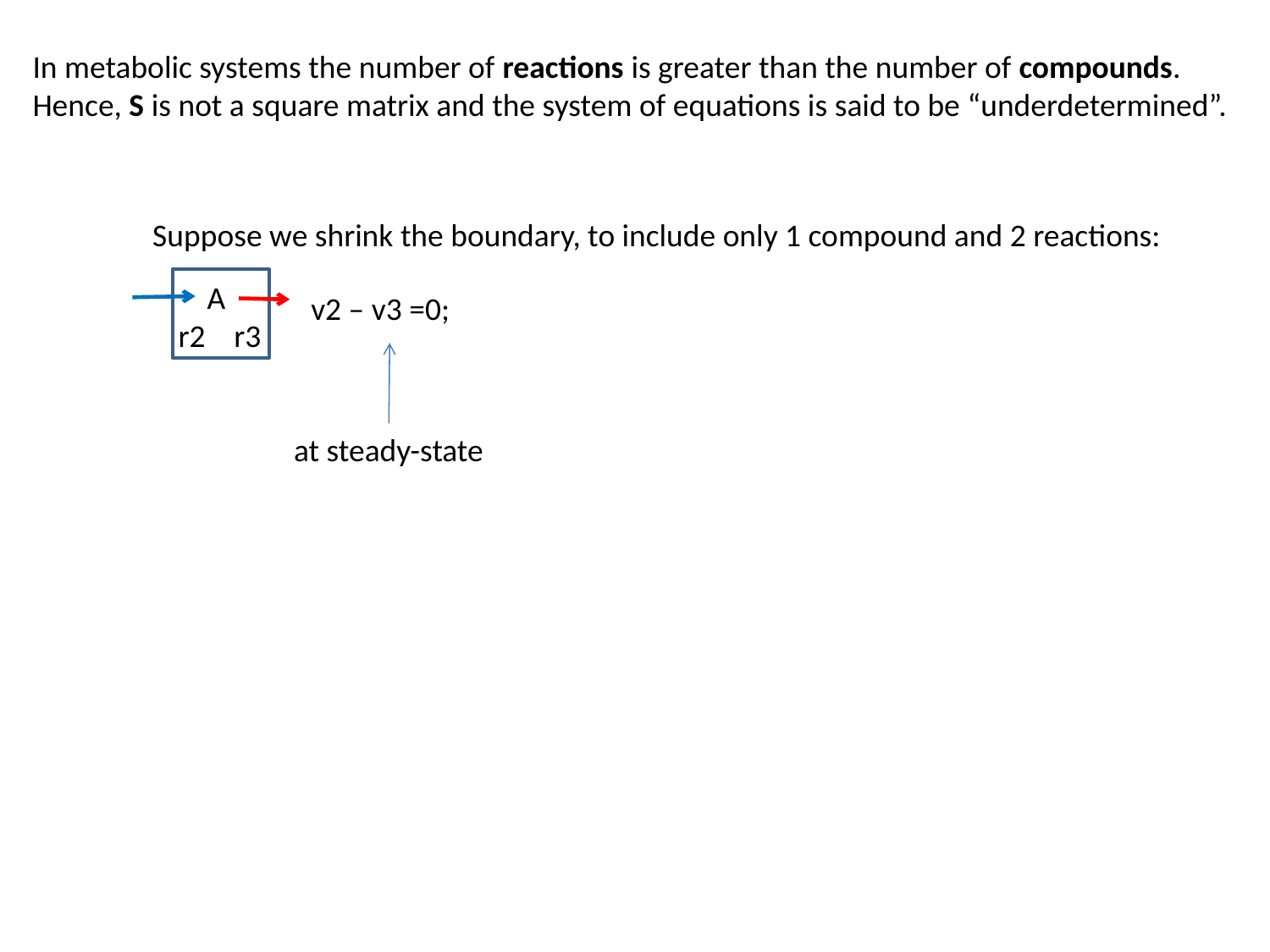

In metabolic systems the number of reactions is greater than the number of compounds.
Hence, S is not a square matrix and the system of equations is said to be “underdetermined”.
Suppose we shrink the boundary, to include only 1 compound and 2 reactions:

    A
r2    r3
v2 – v3 =0;
at steady-state